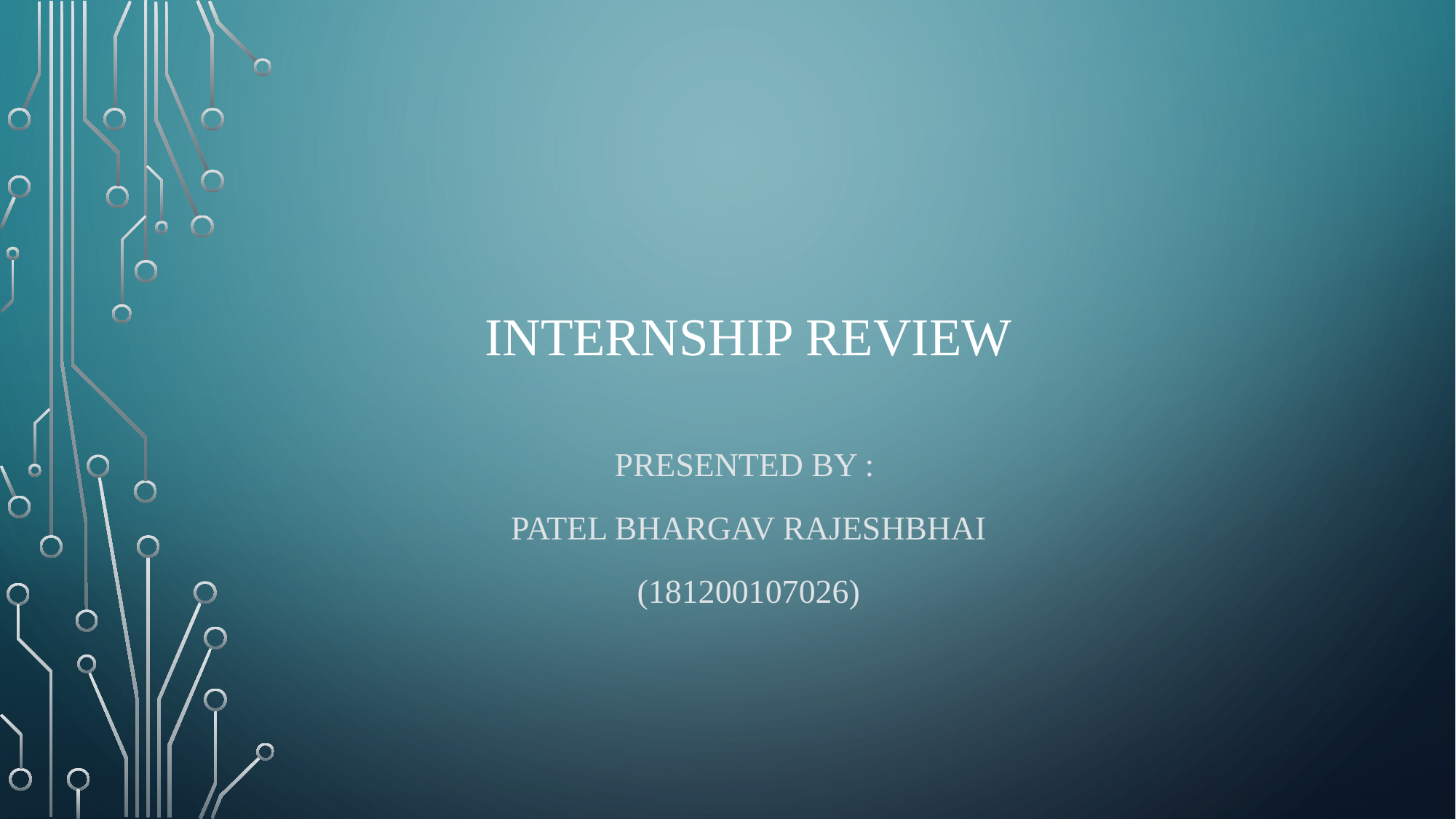

INTERNSHIP ReVIEW
Presented by :
Patel Bhargav Rajeshbhai
(181200107026)